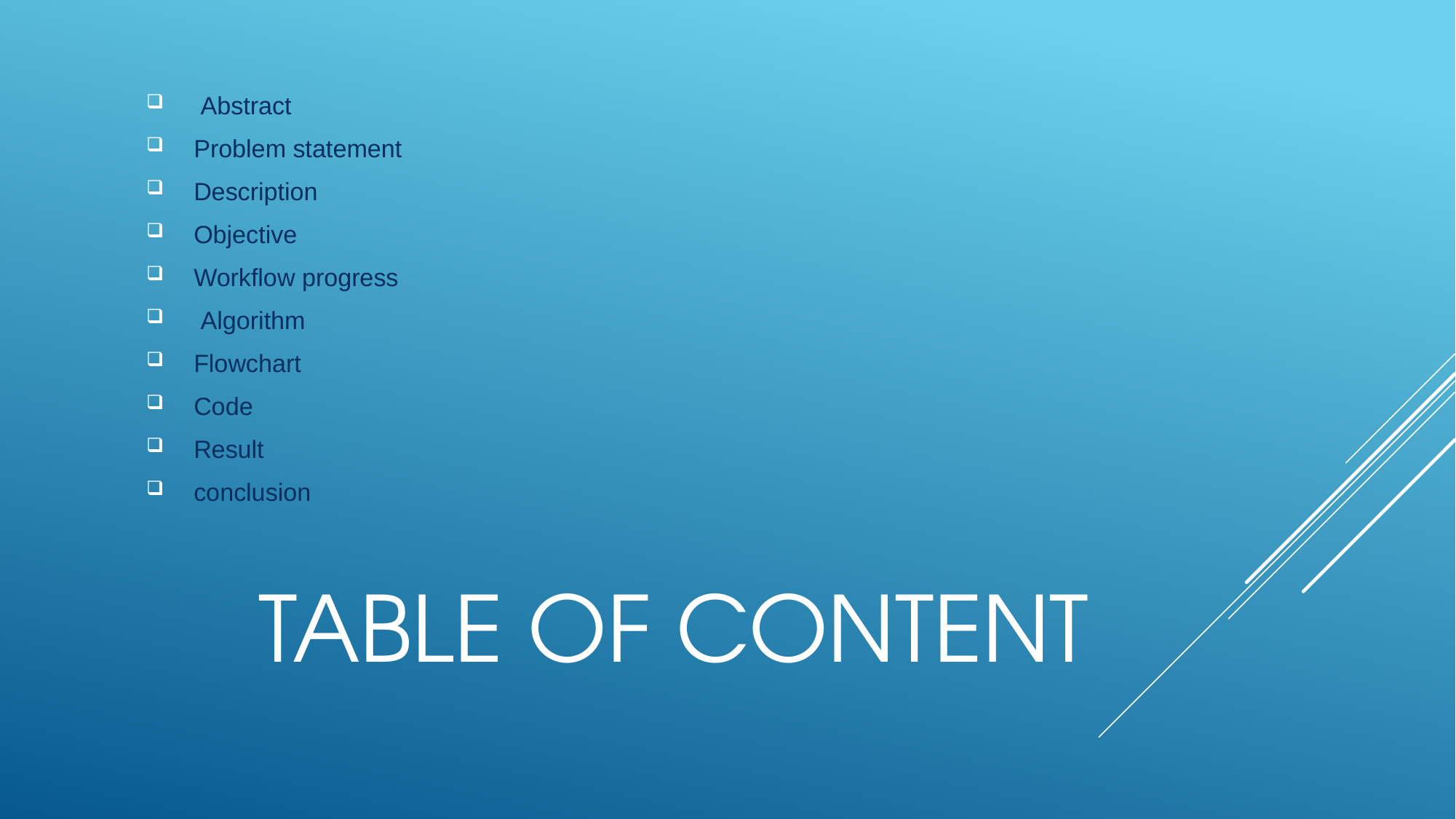

Abstract
  Problem statement
  Description
  Objective
  Workflow progress
   Algorithm
  Flowchart
  Code
  Result
  conclusion
# TABLE OF CONTENT